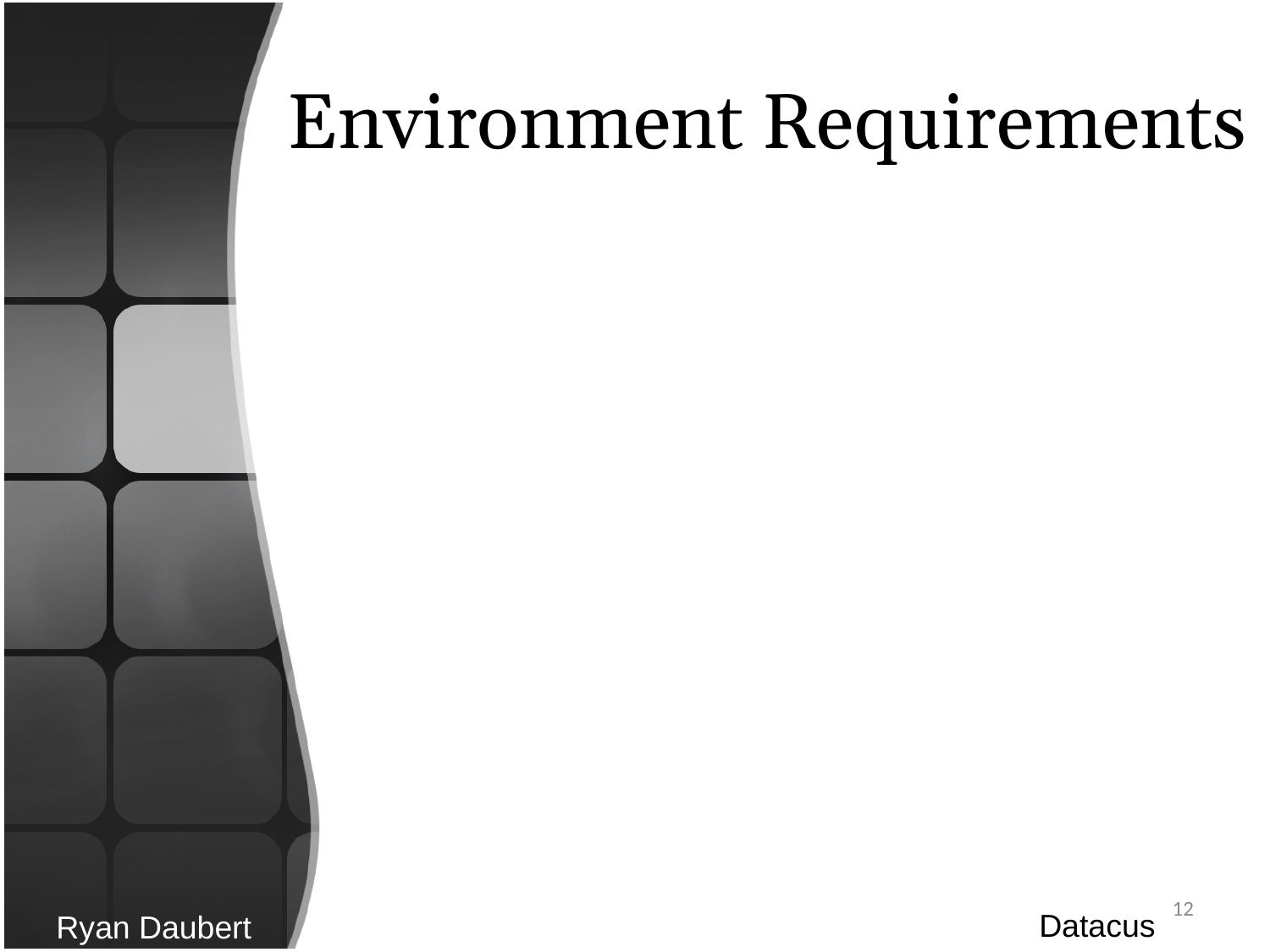

# Environment Requirements

12
Datacus
Ryan Daubert